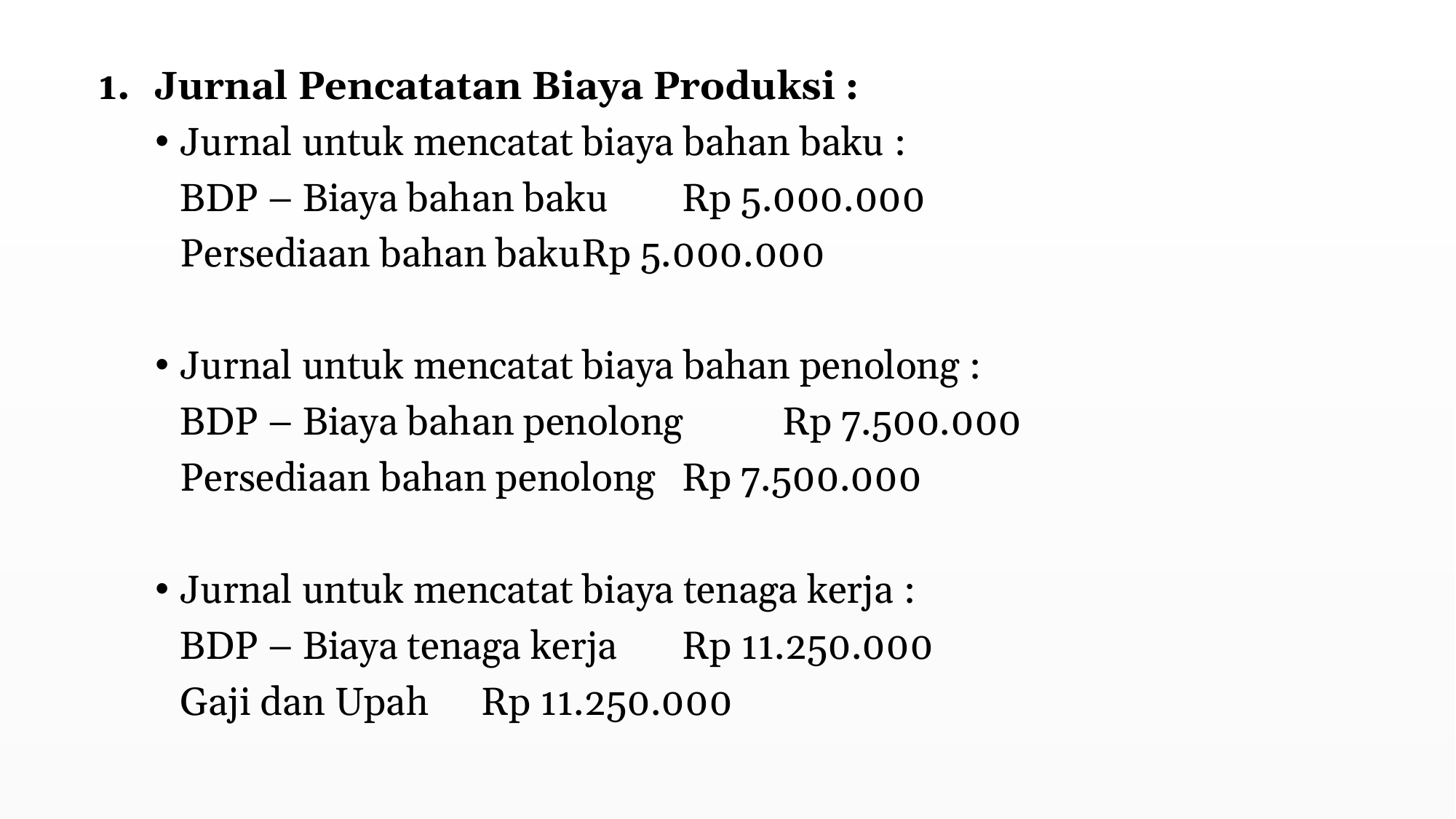

Jurnal Pencatatan Biaya Produksi :
Jurnal untuk mencatat biaya bahan baku :
BDP – Biaya bahan baku		Rp 5.000.000
		Persediaan bahan baku			Rp 5.000.000

Jurnal untuk mencatat biaya bahan penolong :
BDP – Biaya bahan penolong	Rp 7.500.000
		Persediaan bahan penolong		Rp 7.500.000

Jurnal untuk mencatat biaya tenaga kerja :
BDP – Biaya tenaga kerja		Rp 11.250.000
		Gaji dan Upah				Rp 11.250.000